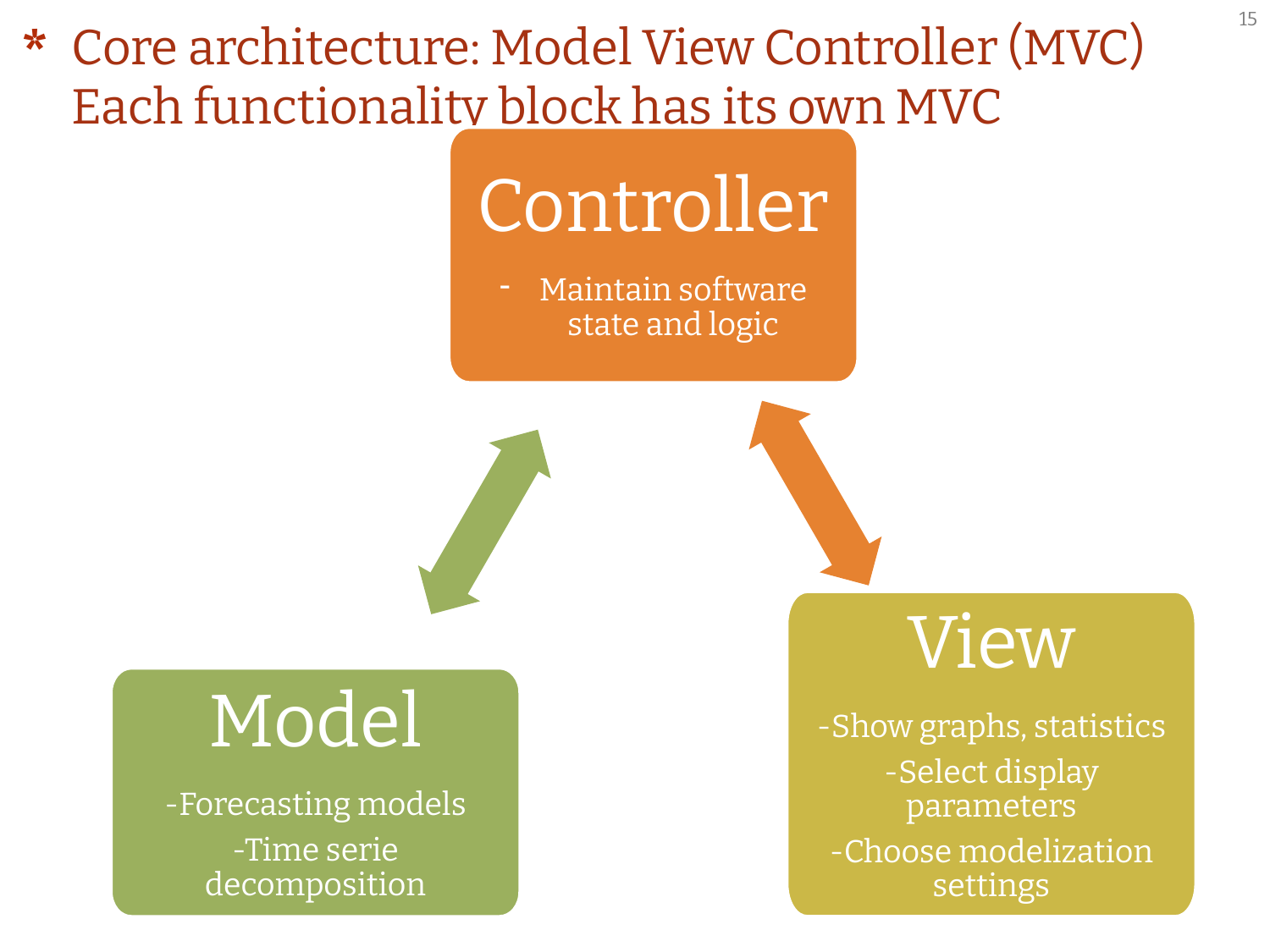

# Core architecture: Model View Controller (MVC) Each functionality block has its own MVC
Controller
Maintain software state and logic

View
-Show graphs, statistics
-Select display parameters
-Choose modelization settings
Model
-Forecasting models
-Time serie decomposition